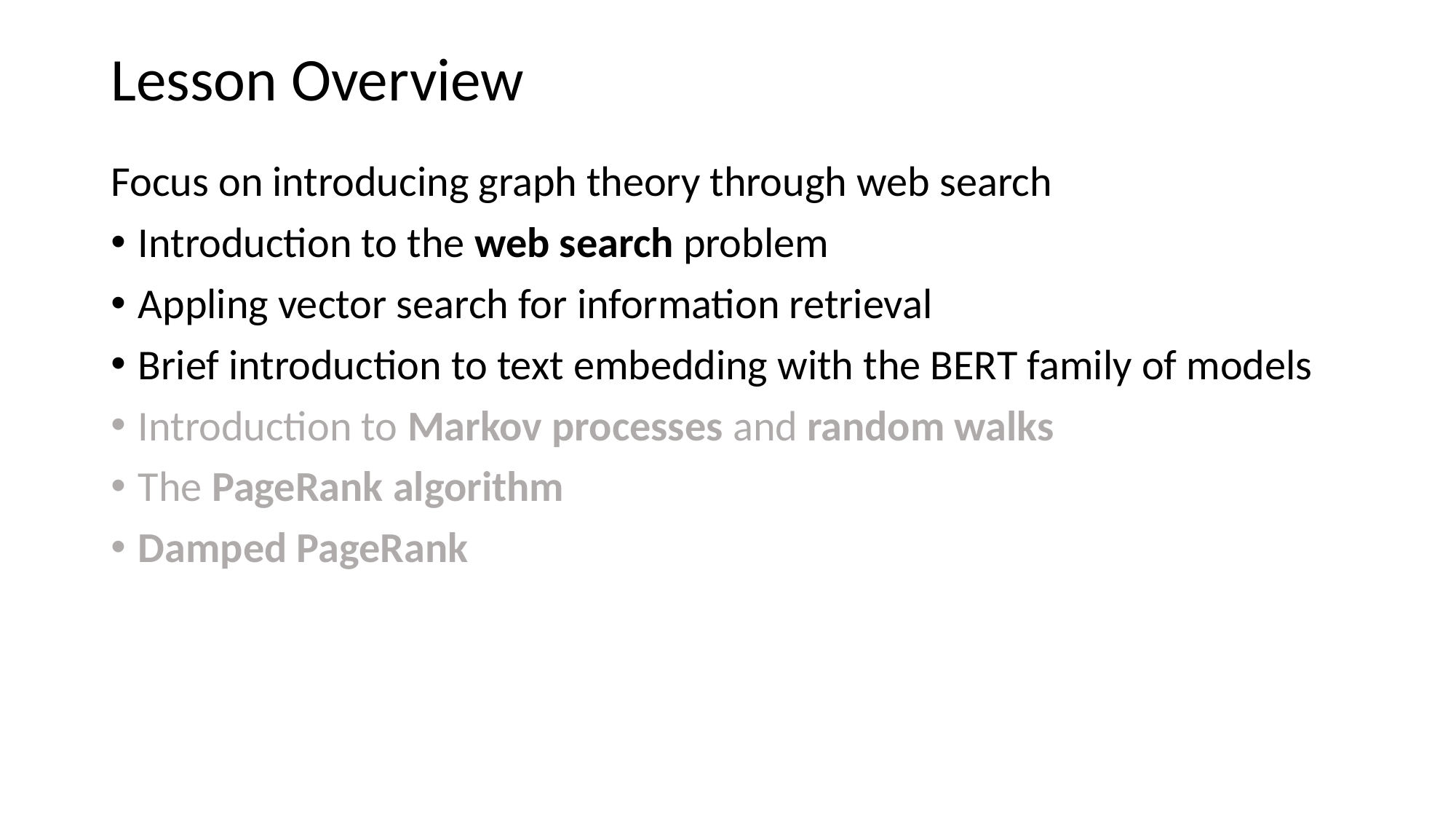

# Lesson Overview
Focus on introducing graph theory through web search
Introduction to the web search problem
Appling vector search for information retrieval
Brief introduction to text embedding with the BERT family of models
Introduction to Markov processes and random walks
The PageRank algorithm
Damped PageRank